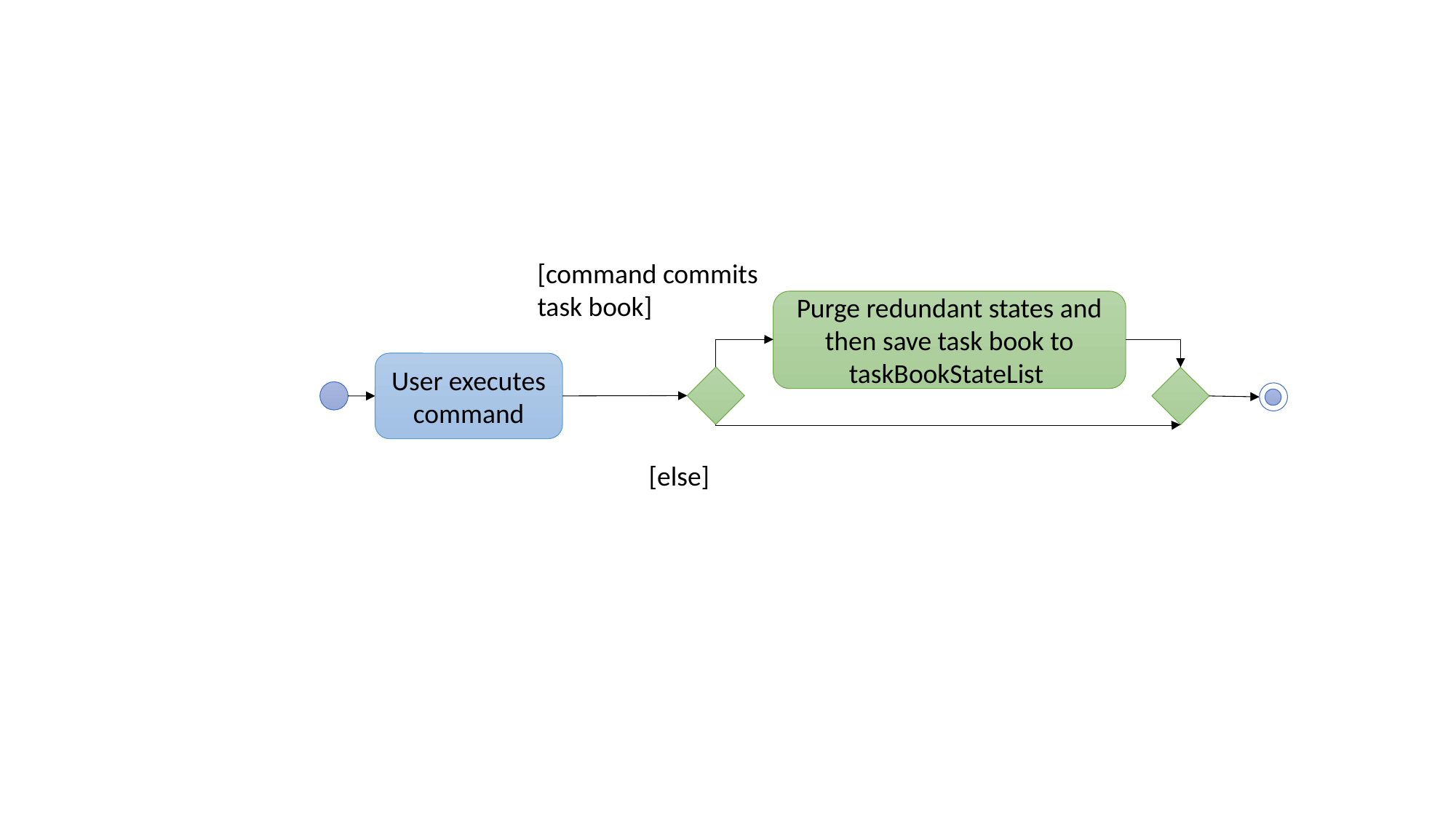

[command commits task book]
Purge redundant states and then save task book to taskBookStateList
User executes command

[else]